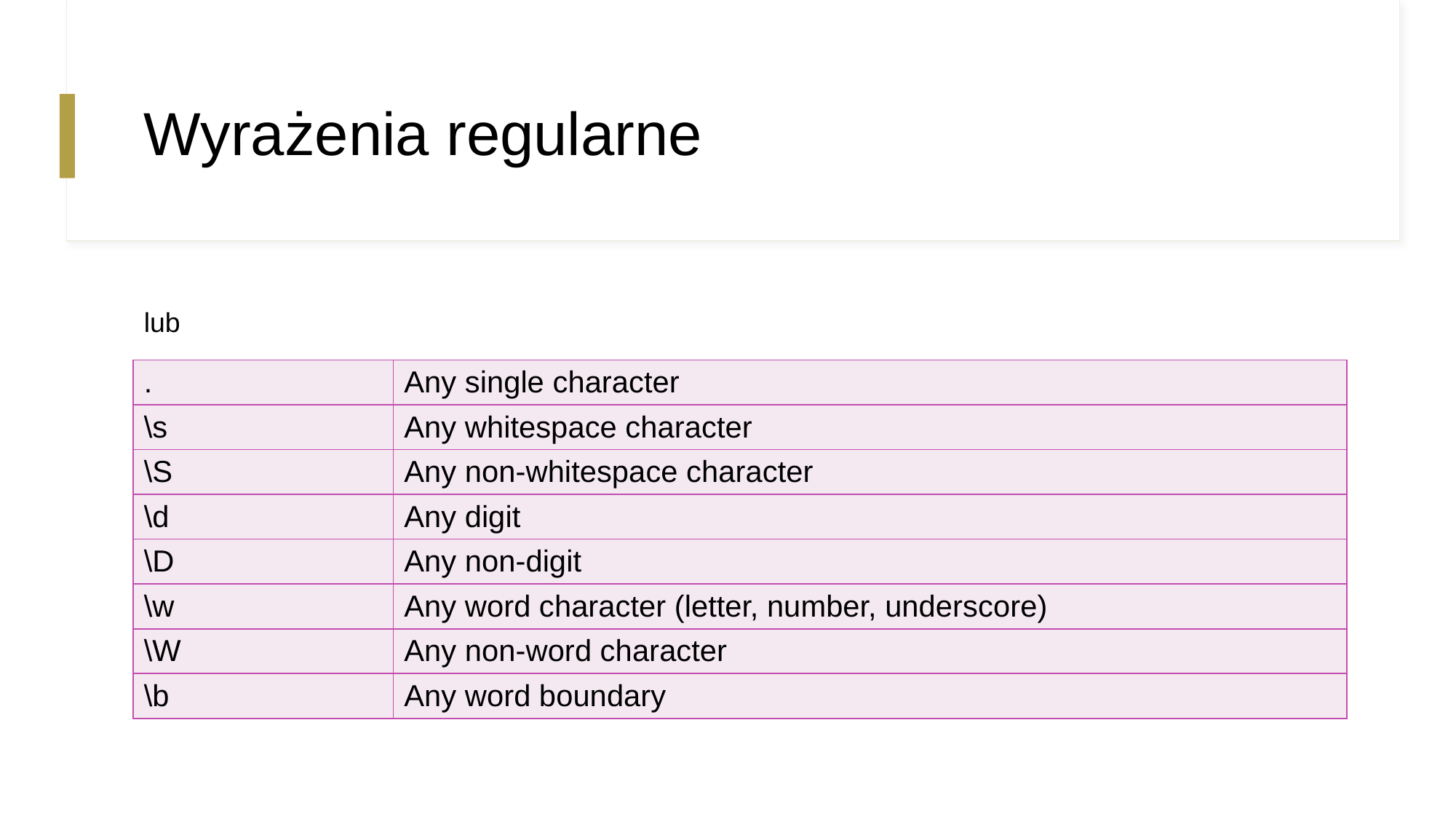

# Wyrażenia regularne
lub
| . | Any single character |
| --- | --- |
| \s | Any whitespace character |
| \S | Any non-whitespace character |
| \d | Any digit |
| \D | Any non-digit |
| \w | Any word character (letter, number, underscore) |
| \W | Any non-word character |
| \b | Any word boundary |